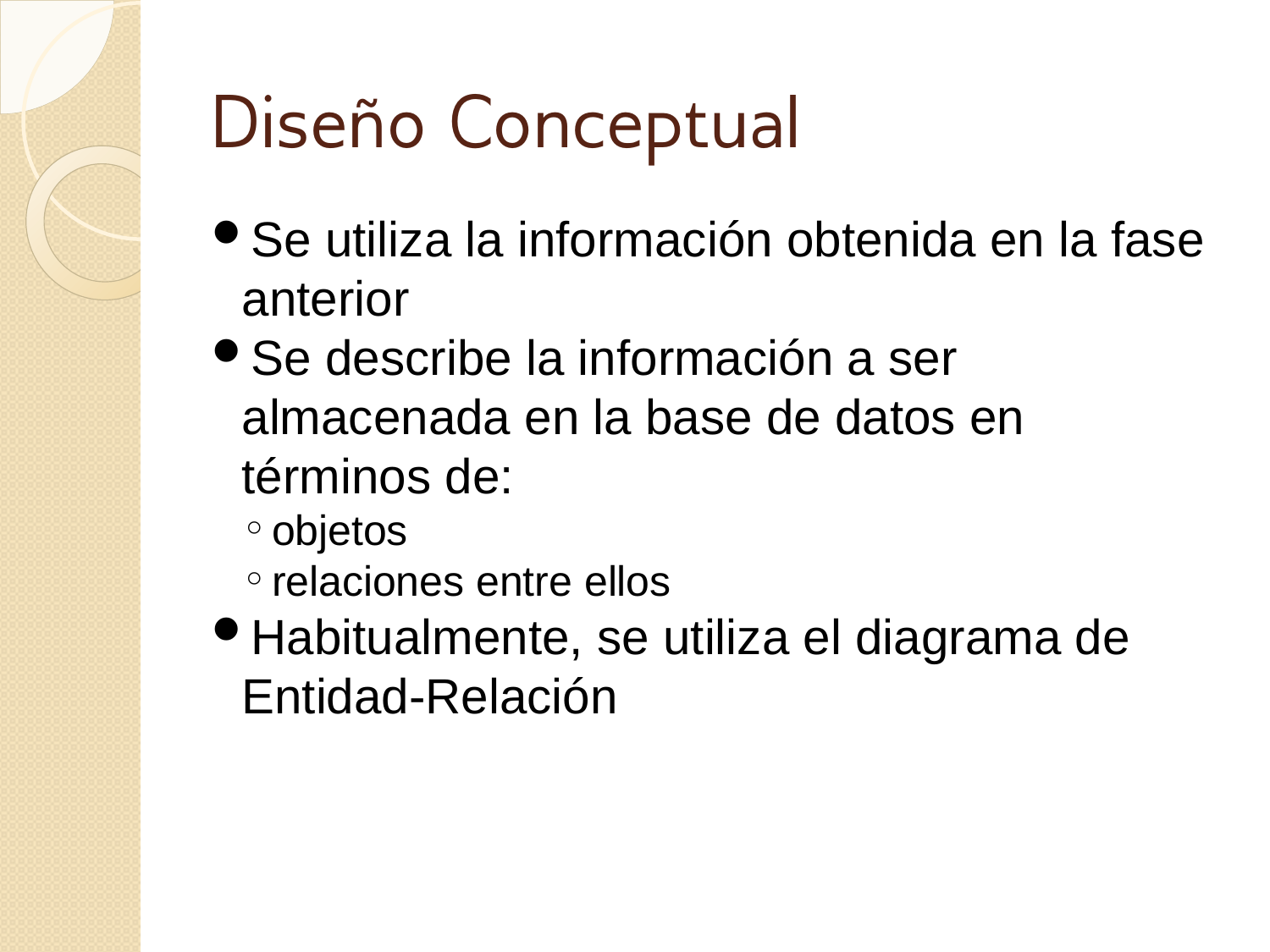

Diseño Conceptual
Se utiliza la información obtenida en la fase anterior
Se describe la información a ser almacenada en la base de datos en términos de:
objetos
relaciones entre ellos
Habitualmente, se utiliza el diagrama de Entidad-Relación